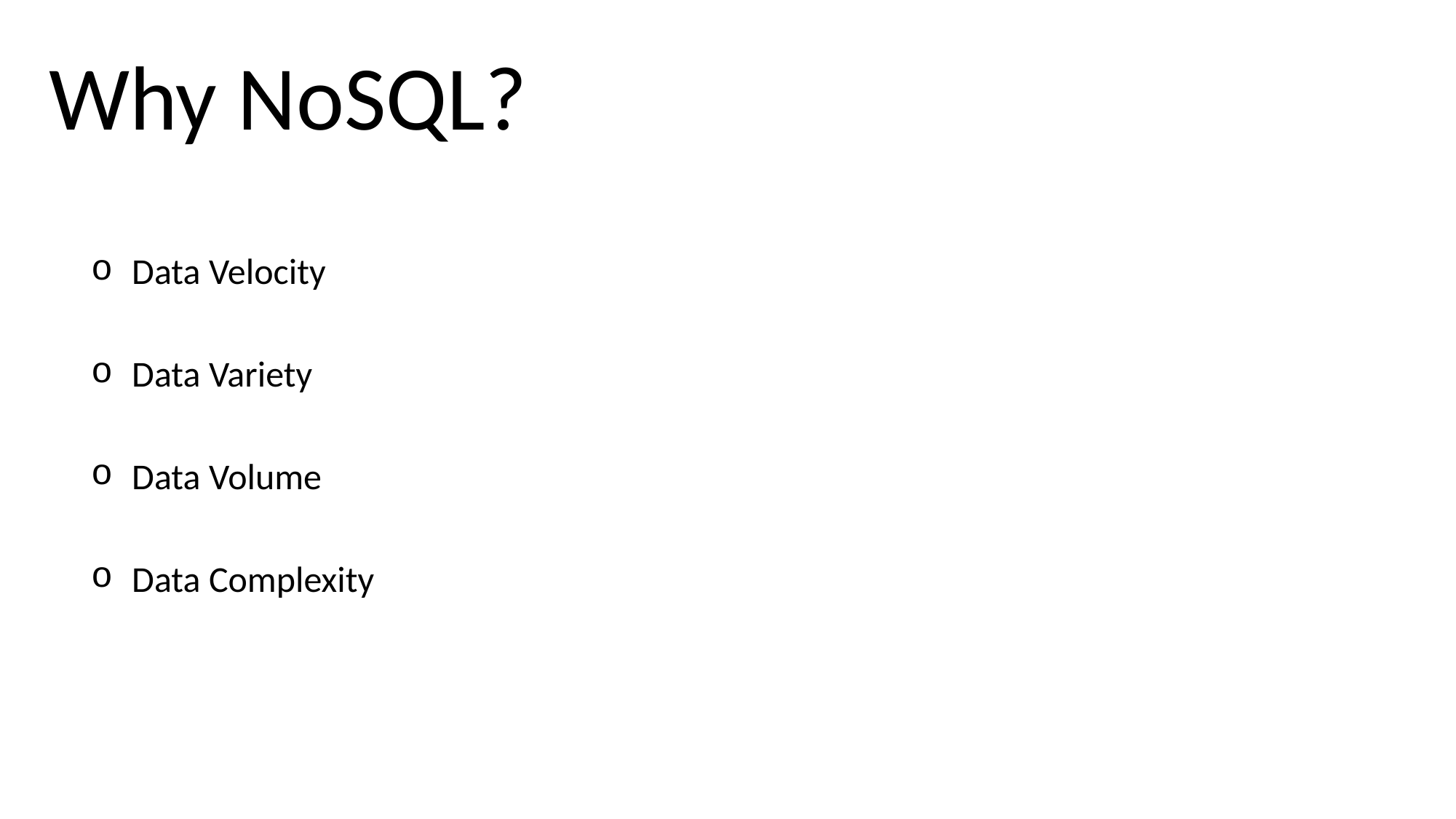

# Why NoSQL?
Data Velocity
Data Variety
Data Volume
Data Complexity